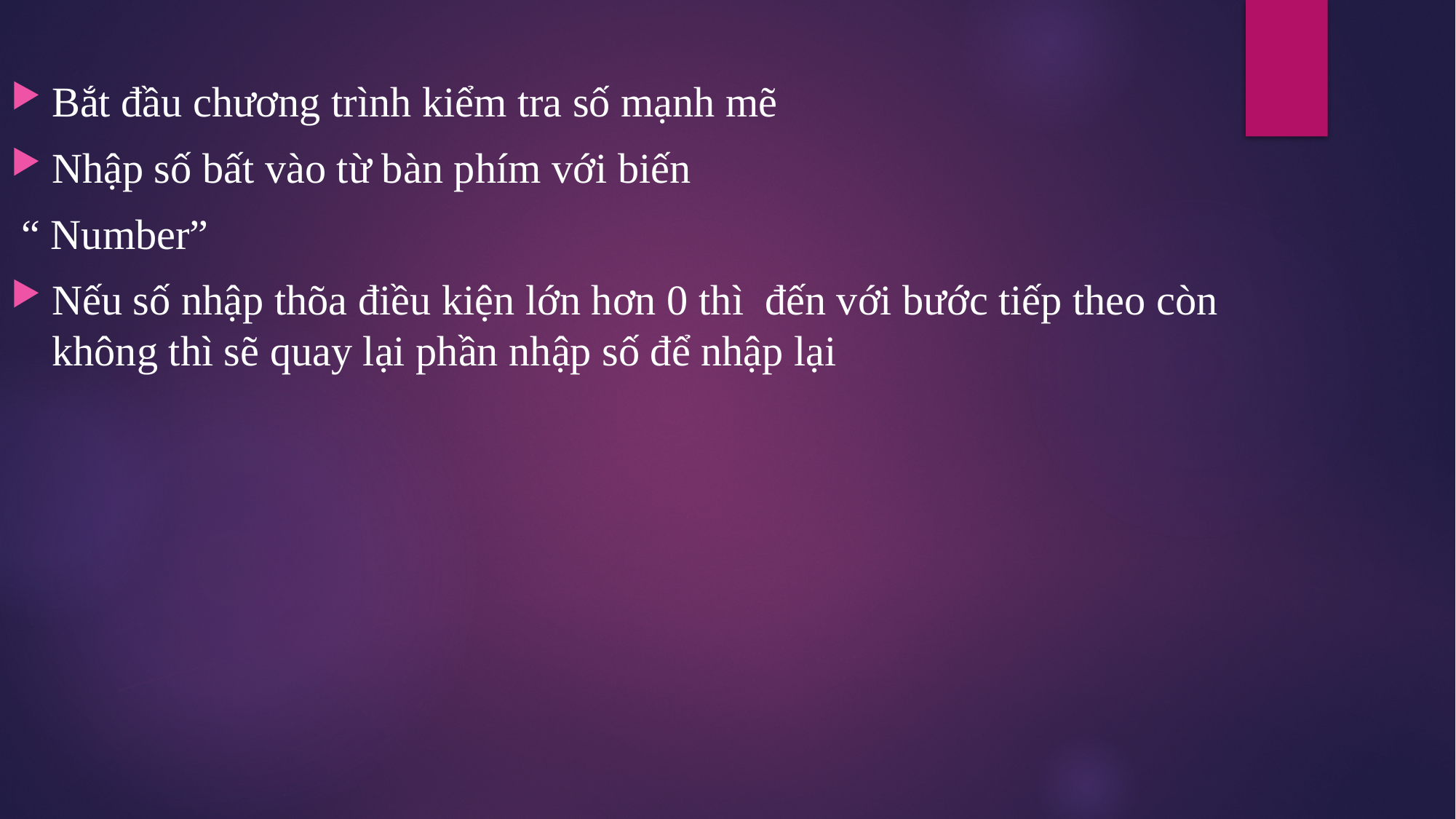

Bắt đầu chương trình kiểm tra số mạnh mẽ
Nhập số bất vào từ bàn phím với biến
 “ Number”
Nếu số nhập thõa điều kiện lớn hơn 0 thì  đến với bước tiếp theo còn không thì sẽ quay lại phần nhập số để nhập lại